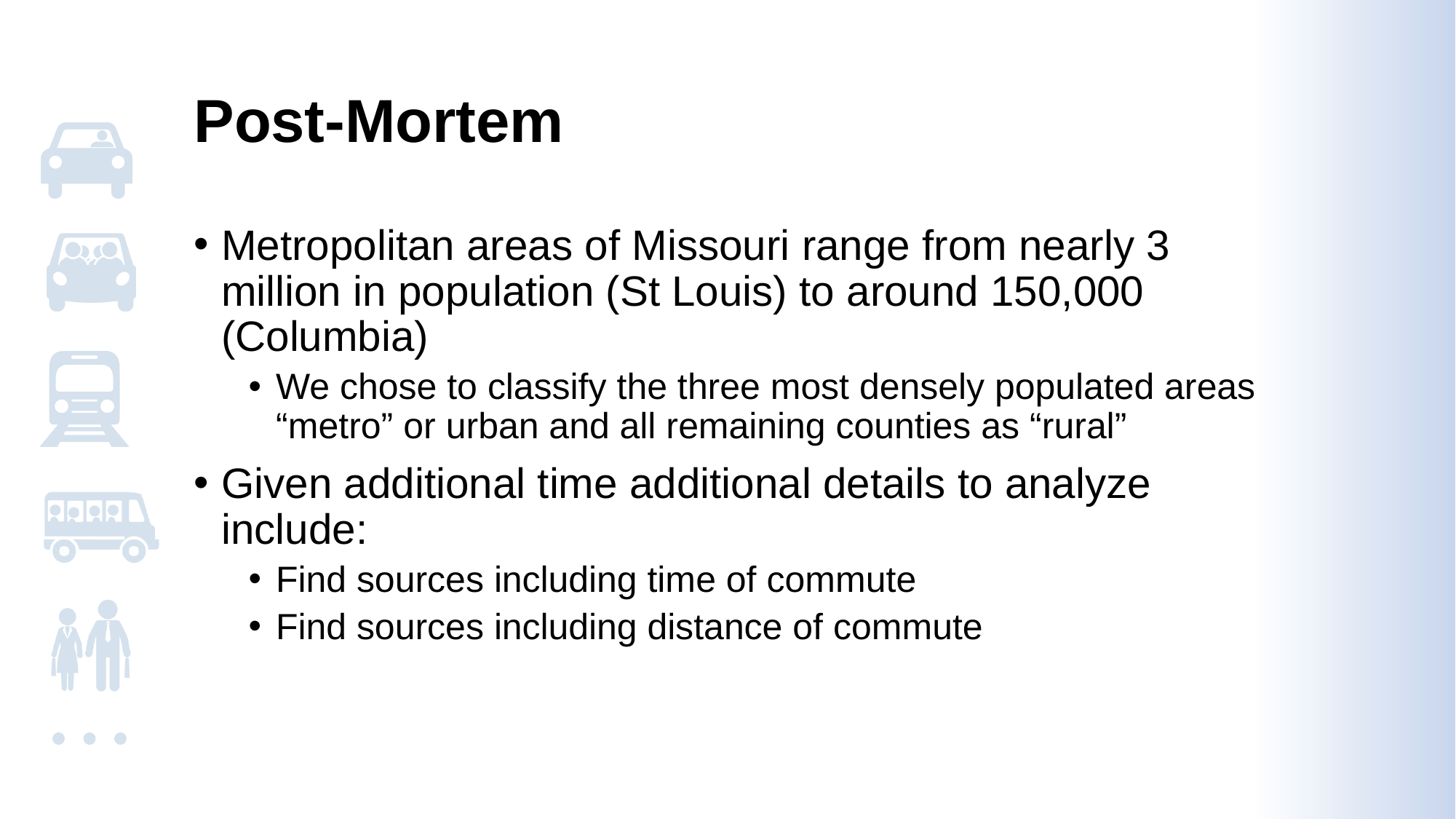

# Post-Mortem
Metropolitan areas of Missouri range from nearly 3 million in population (St Louis) to around 150,000 (Columbia)
We chose to classify the three most densely populated areas “metro” or urban and all remaining counties as “rural”
Given additional time additional details to analyze include:
Find sources including time of commute
Find sources including distance of commute